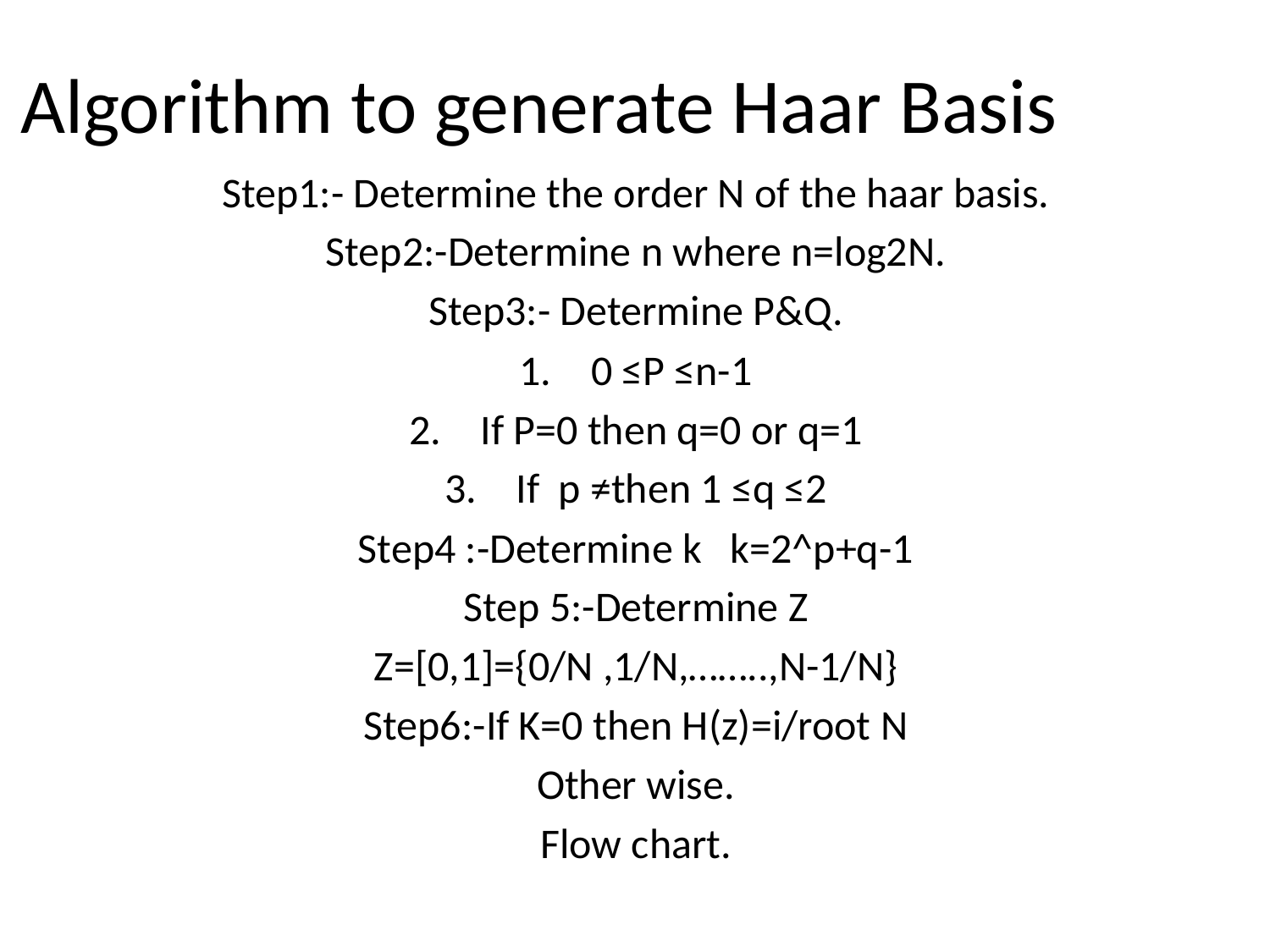

# Algorithm to generate Haar Basis
Step1:- Determine the order N of the haar basis.
Step2:-Determine n where n=log2N.
Step3:- Determine P&Q.
0 ≤P ≤n-1
If P=0 then q=0 or q=1
If  p ≠then 1 ≤q ≤2
Step4 :-Determine k   k=2^p+q-1
Step 5:-Determine Z
Z=[0,1]={0/N ,1/N,……..,N-1/N}
Step6:-If K=0 then H(z)=i/root N
Other wise.
Flow chart.